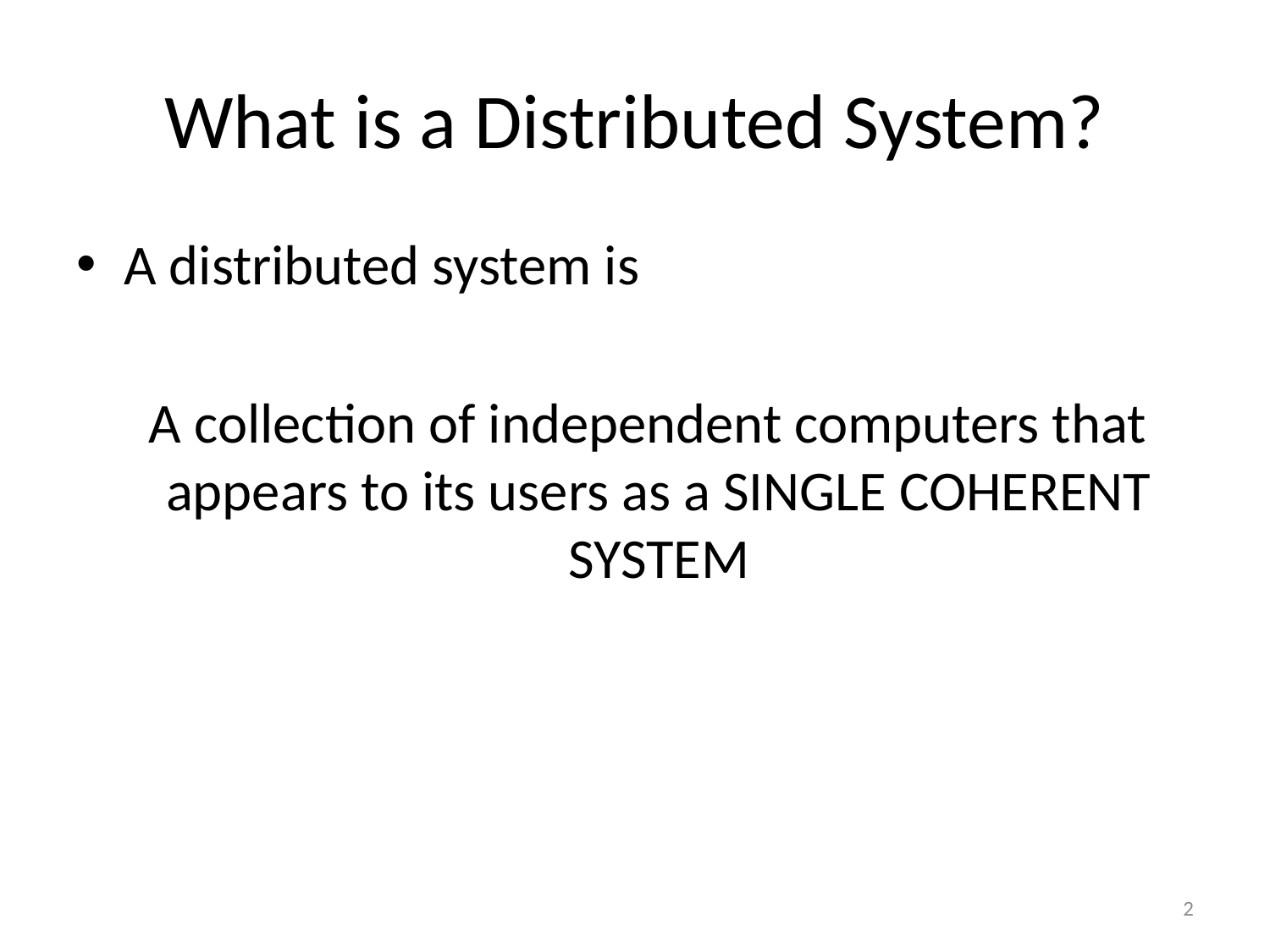

# What is a Distributed System?
A distributed system is

  A collection of independent computers that appears to its users as a SINGLE COHERENT SYSTEM
2